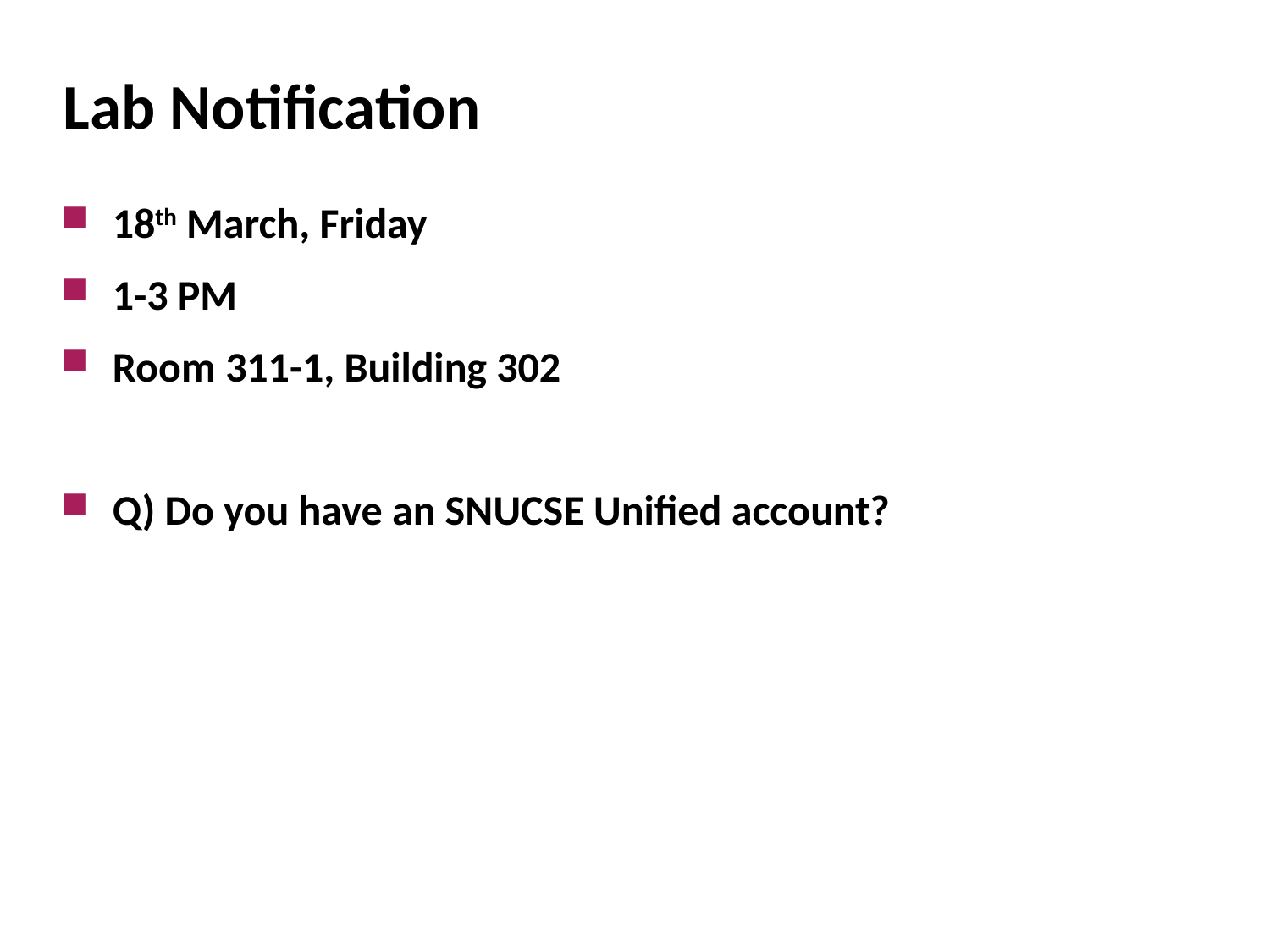

# Lab Notification
18th March, Friday
1-3 PM
Room 311-1, Building 302

Q) Do you have an SNUCSE Unified account?